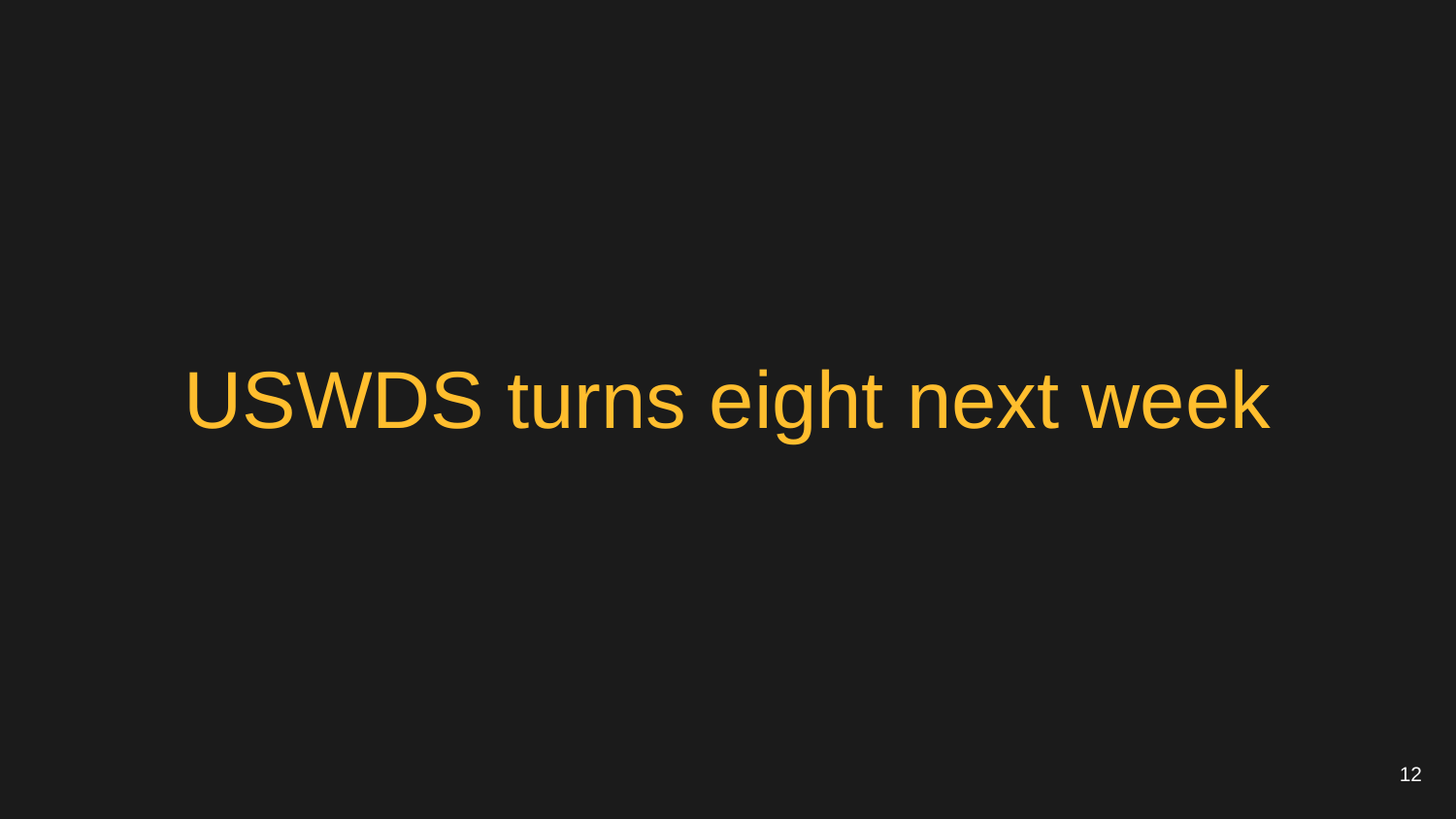

# USWDS turns eight next week
12